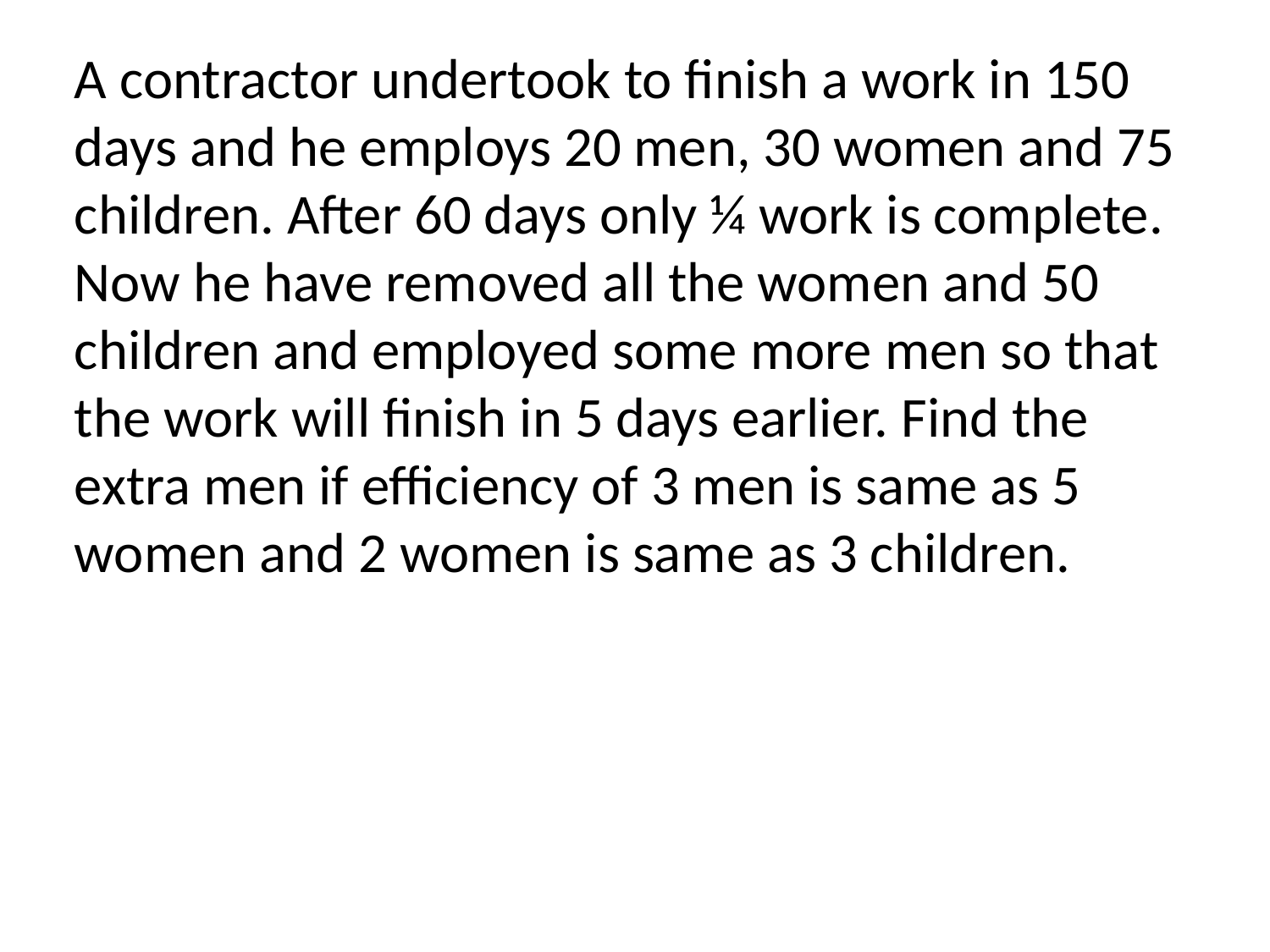

A contractor undertook to finish a work in 150 days and he employs 20 men, 30 women and 75 children. After 60 days only ¼ work is complete. Now he have removed all the women and 50 children and employed some more men so that the work will finish in 5 days earlier. Find the extra men if efficiency of 3 men is same as 5 women and 2 women is same as 3 children.